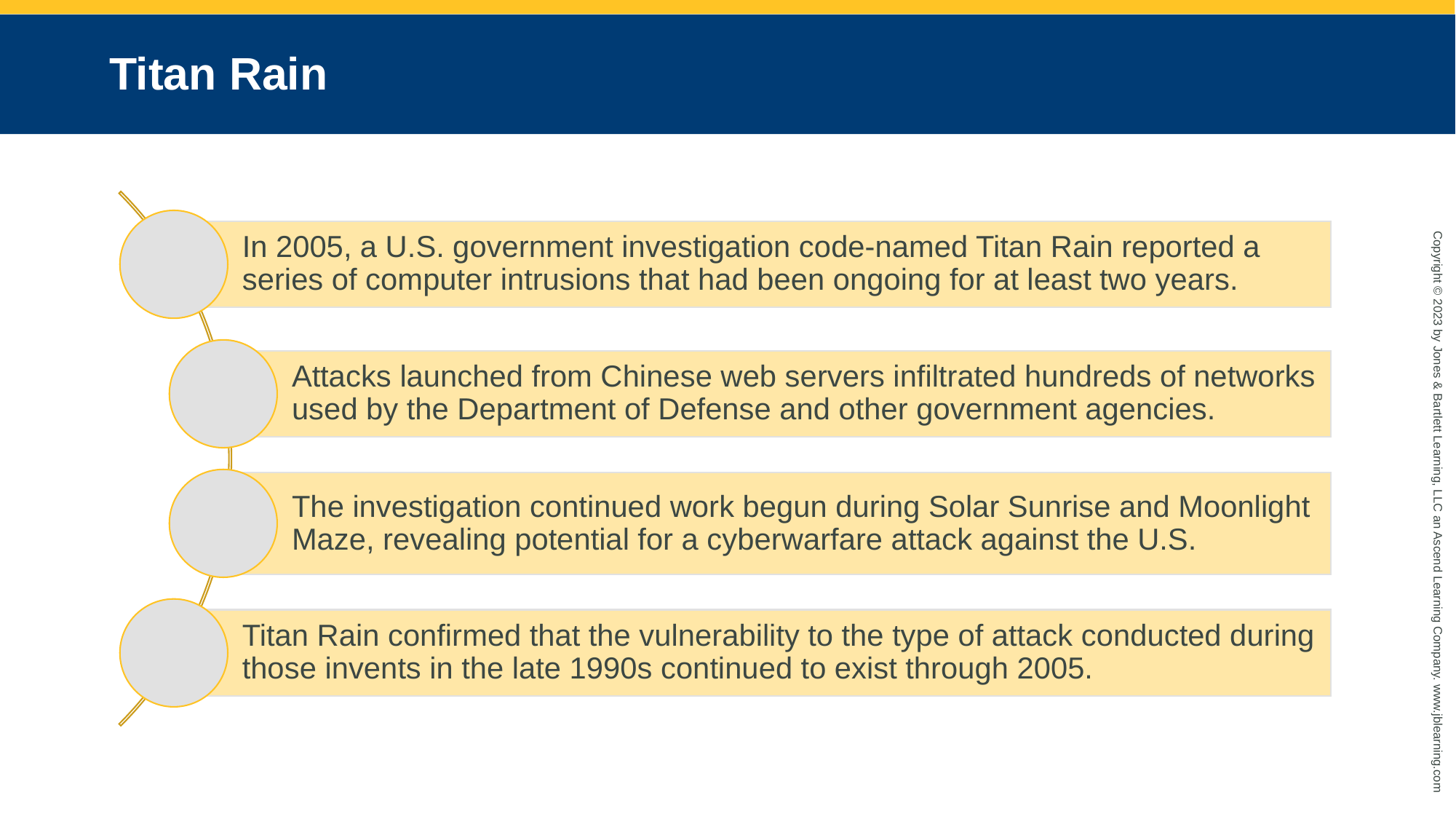

# Titan Rain
In 2005, a U.S. government investigation code-named Titan Rain reported a series of computer intrusions that had been ongoing for at least two years.
Attacks launched from Chinese web servers infiltrated hundreds of networks used by the Department of Defense and other government agencies.
The investigation continued work begun during Solar Sunrise and Moonlight Maze, revealing potential for a cyberwarfare attack against the U.S.
Titan Rain confirmed that the vulnerability to the type of attack conducted during those invents in the late 1990s continued to exist through 2005.